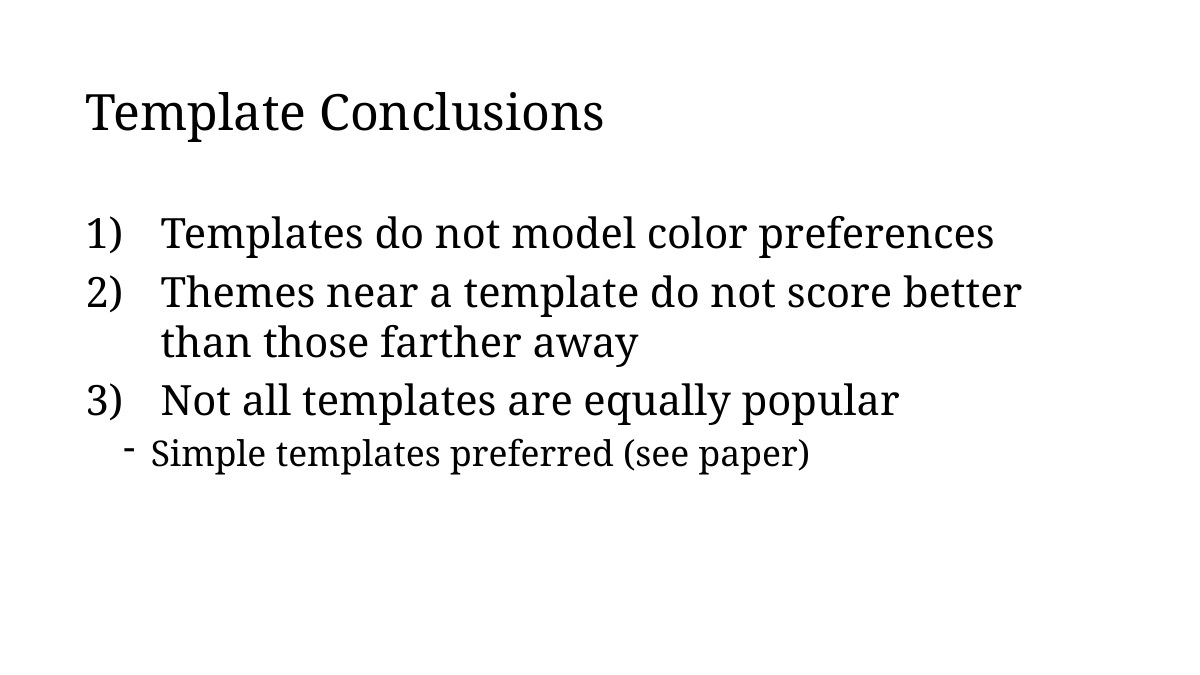

Template Conclusions

Templates do not model color preferences
Themes near a template do not score better than those farther away
Not all templates are equally popular
Simple templates preferred (see paper)